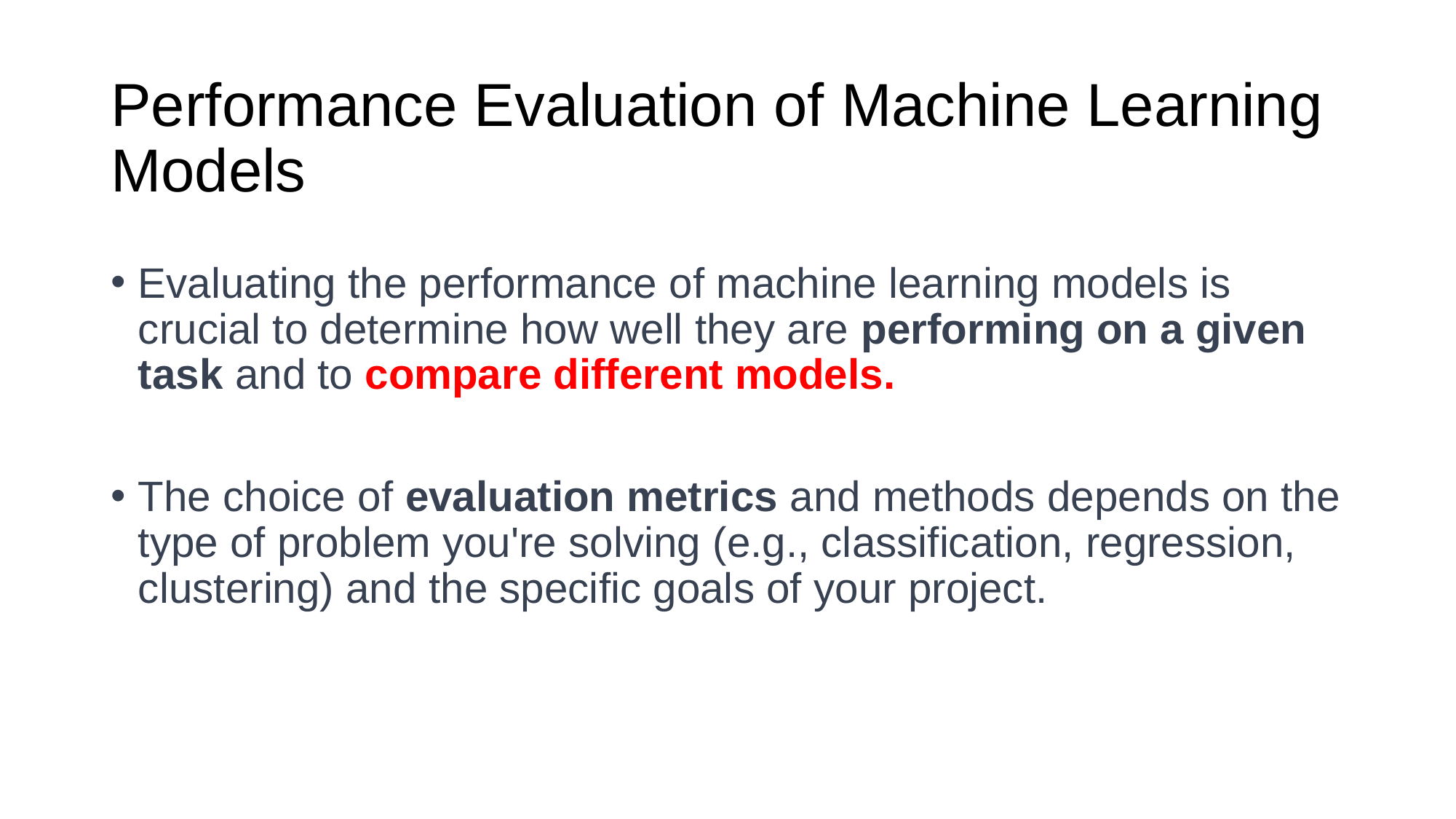

# Performance Evaluation of Machine Learning Models
Evaluating the performance of machine learning models is crucial to determine how well they are performing on a given task and to compare different models.

The choice of evaluation metrics and methods depends on the type of problem you're solving (e.g., classification, regression, clustering) and the specific goals of your project.